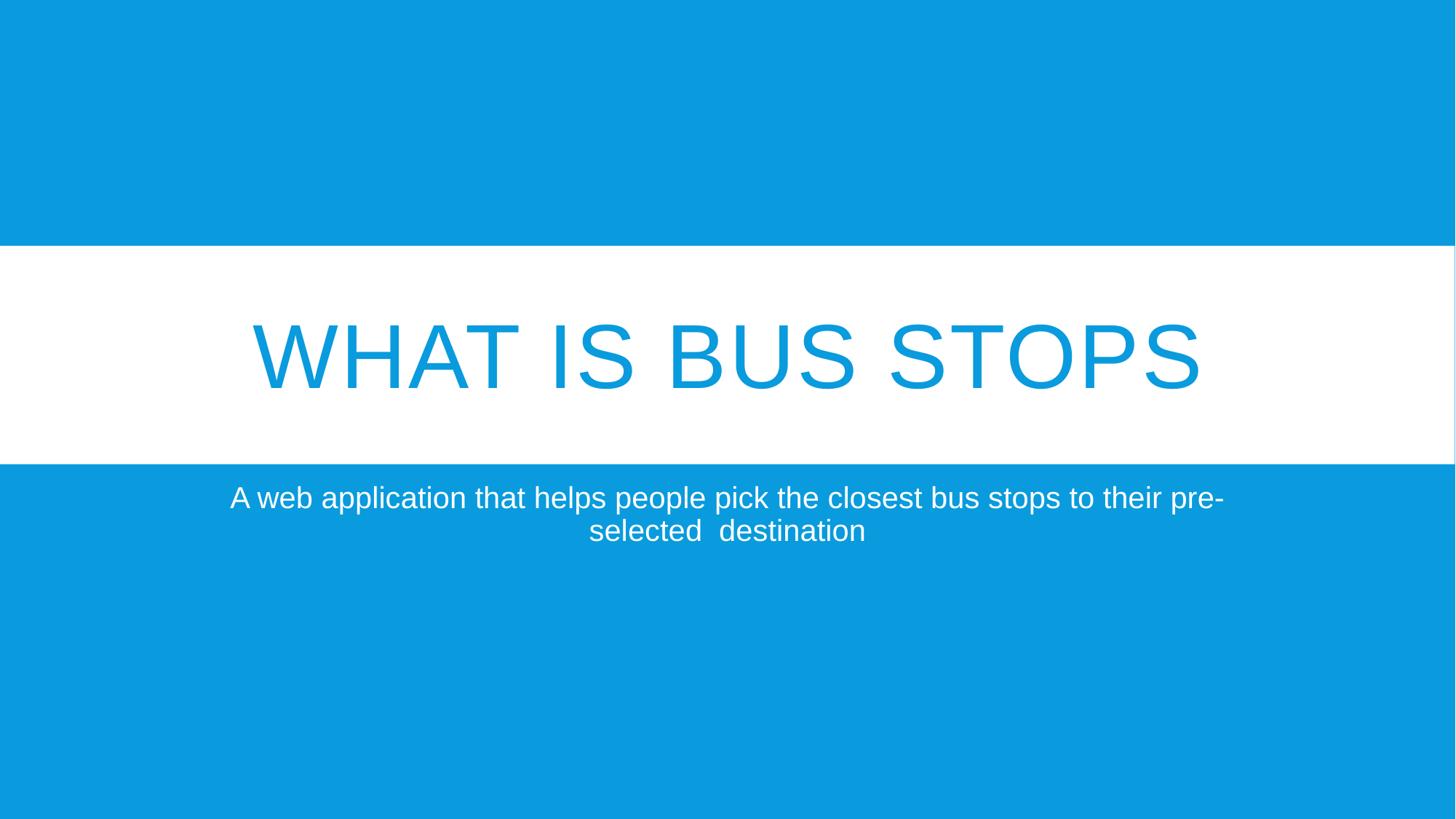

# What is bus stops
A web application that helps people pick the closest bus stops to their pre-selected  destination